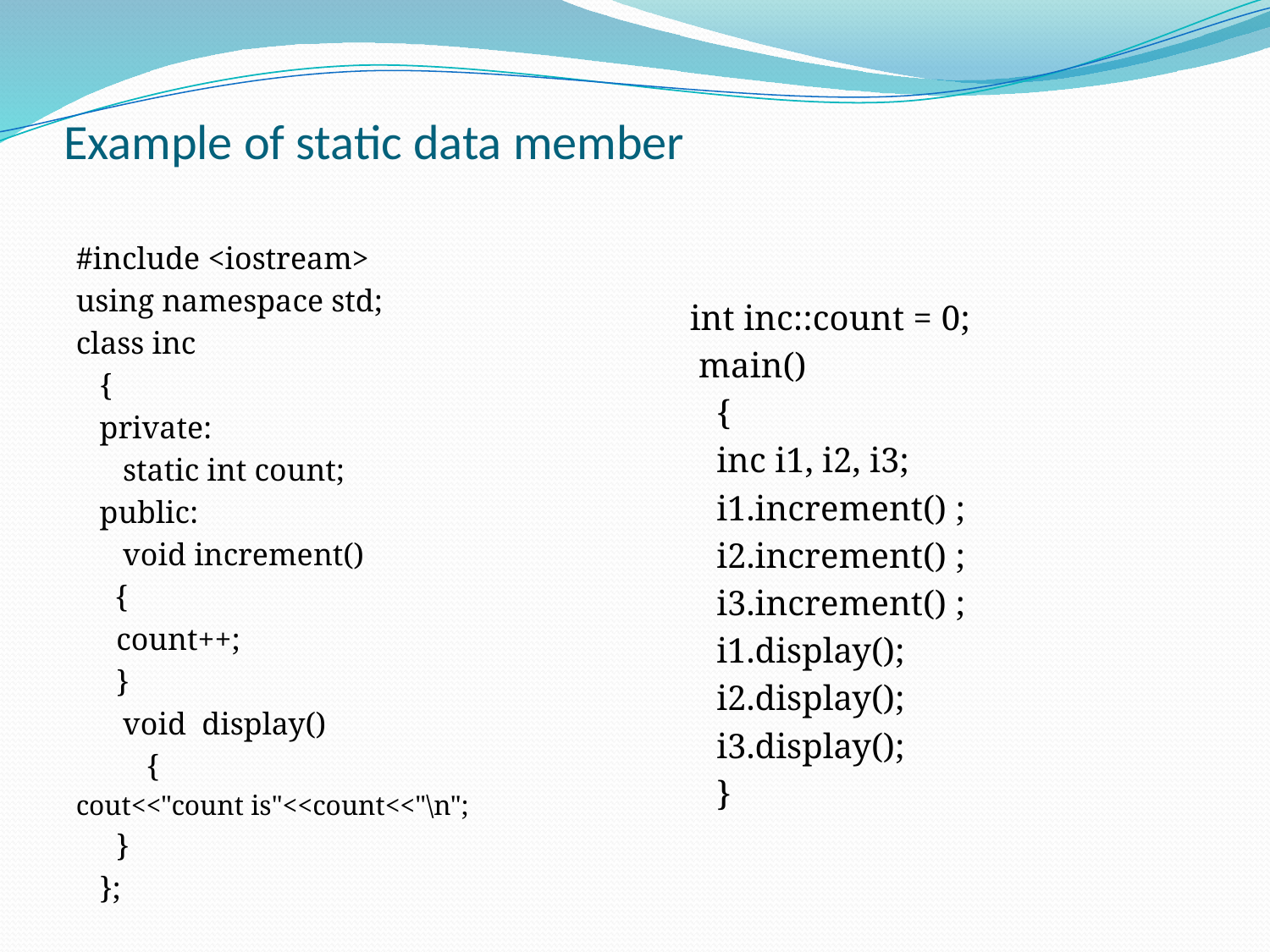

# Example of static data member
#include <iostream>
using namespace std;
class inc
   {
   private:
      static int count;
   public:
      void increment()
     {
		 count++;
	 }
      void  display()
         {
cout<<"count is"<<count<<"\n";
	 }
   };

int inc::count = 0;
 main()
   {
   inc i1, i2, i3;
   i1.increment() ;
   i2.increment() ;
   i3.increment() ;
   i1.display();
   i2.display();
   i3.display();
   }